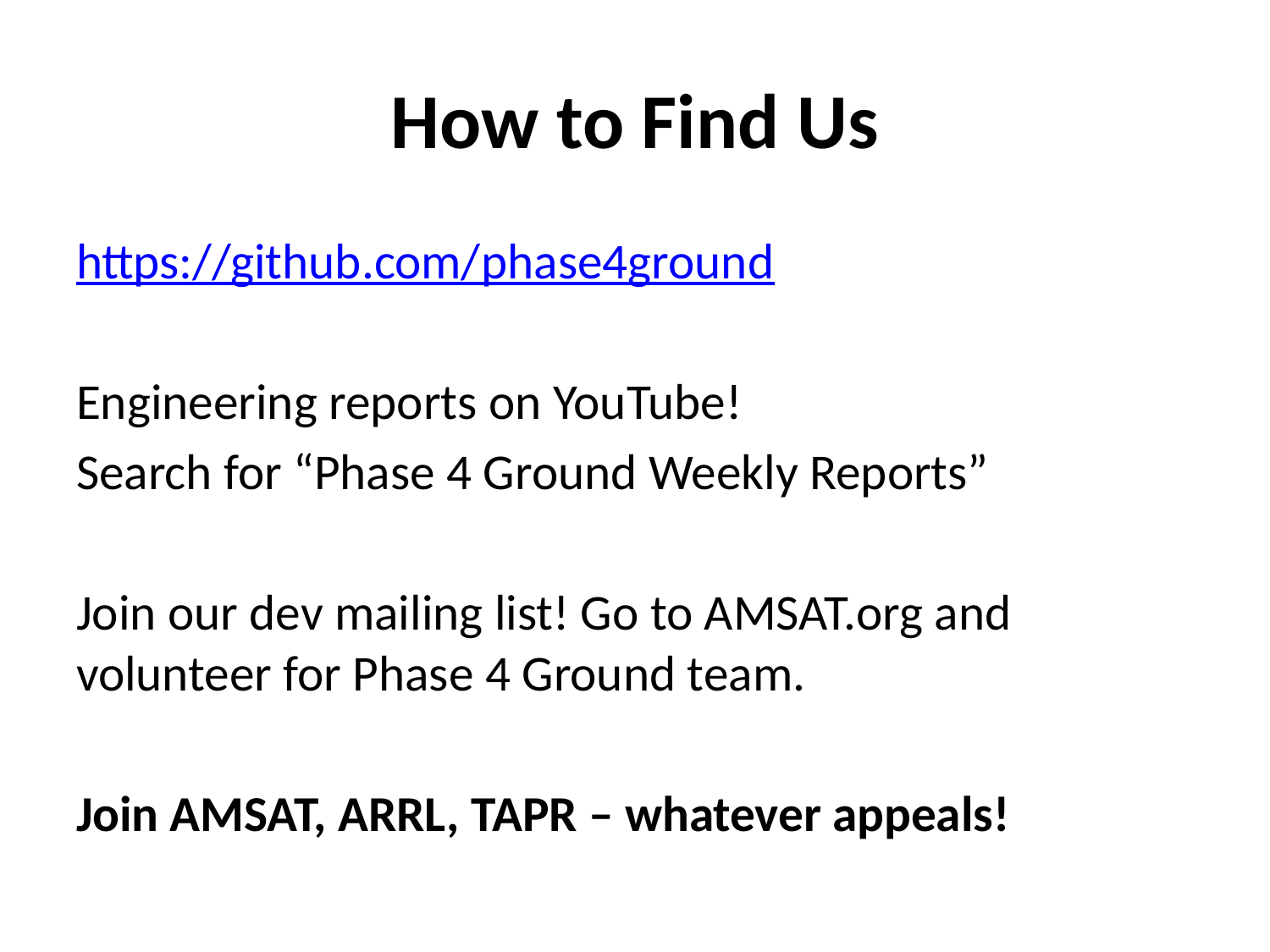

# How to Find Us
https://github.com/phase4ground

Engineering reports on YouTube!
Search for “Phase 4 Ground Weekly Reports”

Join our dev mailing list! Go to AMSAT.org and volunteer for Phase 4 Ground team.

Join AMSAT, ARRL, TAPR – whatever appeals!